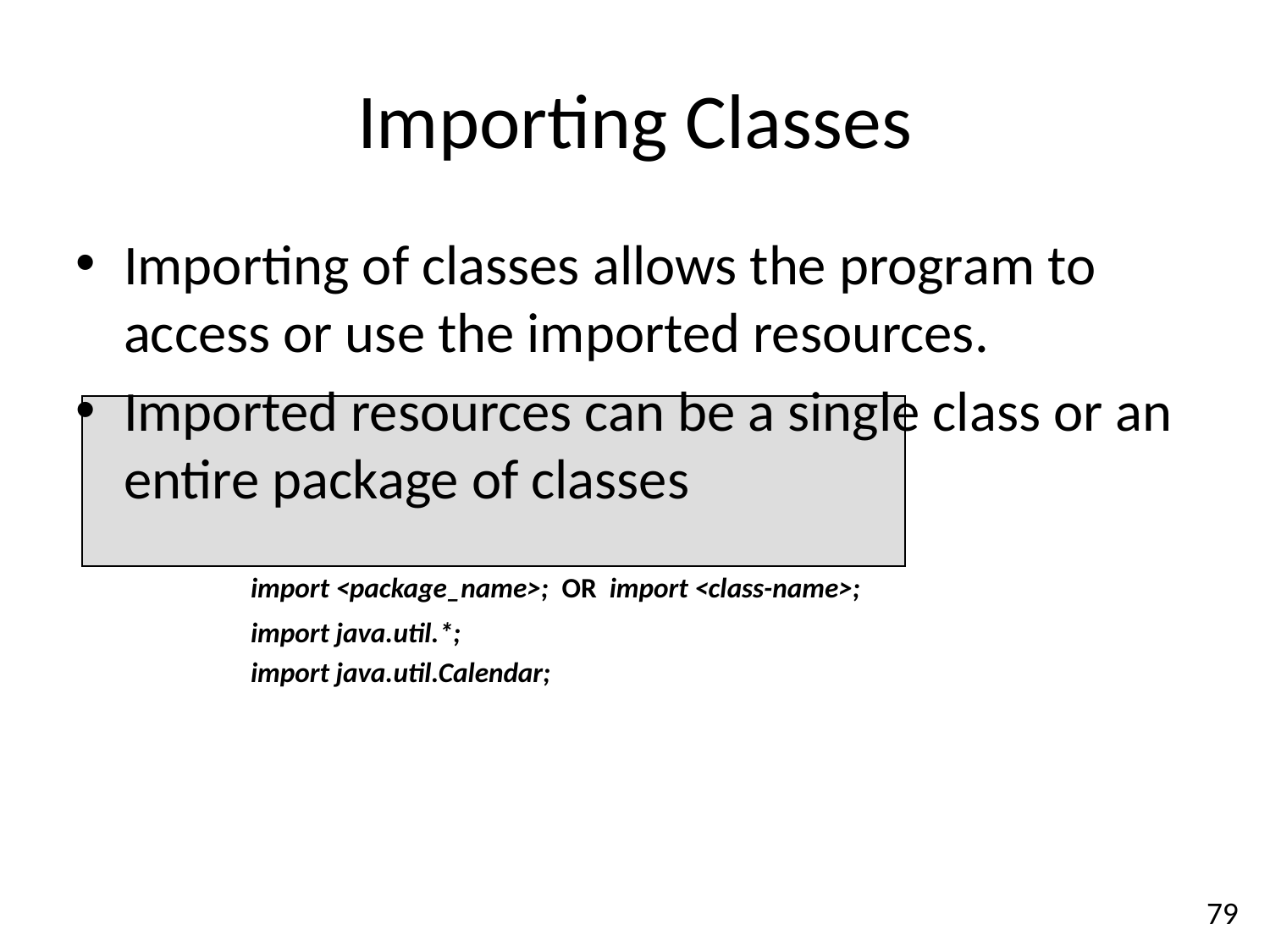

Importing Classes
Importing of classes allows the program to access or use the imported resources.
Imported resources can be a single class or an entire package of classes

	    	import <package_name>;  OR  import <class-name>;
		import java.util.*;
		import java.util.Calendar;

79